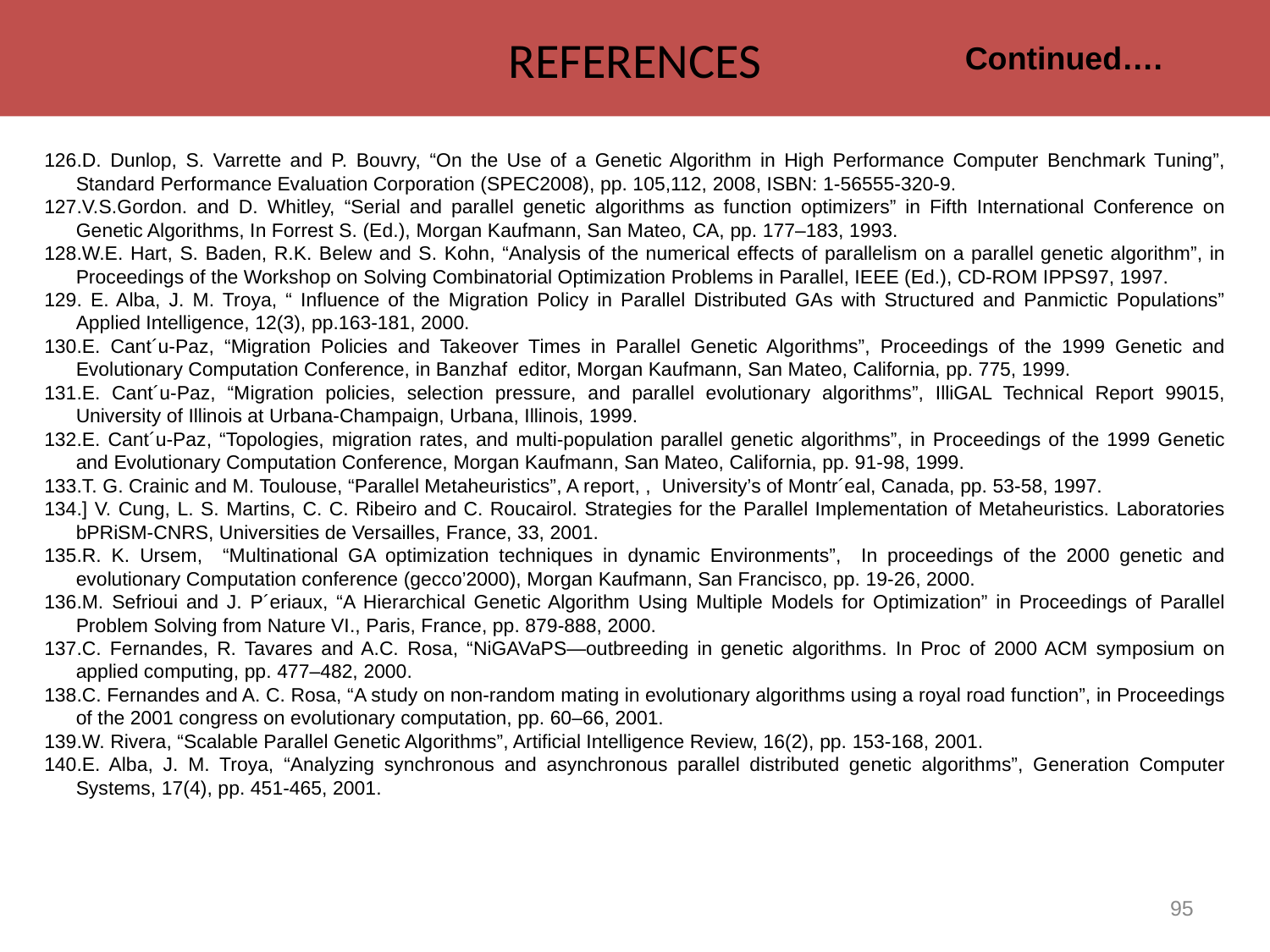

references
Continued….
D. Dunlop, S. Varrette and P. Bouvry, “On the Use of a Genetic Algorithm in High Performance Computer Benchmark Tuning”, Standard Performance Evaluation Corporation (SPEC2008), pp. 105,112, 2008, ISBN: 1-56555-320-9.
V.S.Gordon. and D. Whitley, “Serial and parallel genetic algorithms as function optimizers” in Fifth International Conference on Genetic Algorithms, In Forrest S. (Ed.), Morgan Kaufmann, San Mateo, CA, pp. 177–183, 1993.
W.E. Hart, S. Baden, R.K. Belew and S. Kohn, “Analysis of the numerical effects of parallelism on a parallel genetic algorithm”, in Proceedings of the Workshop on Solving Combinatorial Optimization Problems in Parallel, IEEE (Ed.), CD-ROM IPPS97, 1997.
 E. Alba, J. M. Troya, “ Influence of the Migration Policy in Parallel Distributed GAs with Structured and Panmictic Populations” Applied Intelligence, 12(3), pp.163-181, 2000.
E. Cant´u-Paz, “Migration Policies and Takeover Times in Parallel Genetic Algorithms”, Proceedings of the 1999 Genetic and Evolutionary Computation Conference, in Banzhaf  editor, Morgan Kaufmann, San Mateo, California, pp. 775, 1999.
E. Cant´u-Paz, “Migration policies, selection pressure, and parallel evolutionary algorithms”, IlliGAL Technical Report 99015, University of Illinois at Urbana-Champaign, Urbana, Illinois, 1999.
E. Cant´u-Paz, “Topologies, migration rates, and multi-population parallel genetic algorithms”, in Proceedings of the 1999 Genetic and Evolutionary Computation Conference, Morgan Kaufmann, San Mateo, California, pp. 91-98, 1999.
T. G. Crainic and M. Toulouse, “Parallel Metaheuristics”, A report, ,  University’s of Montr´eal, Canada, pp. 53-58, 1997.
] V. Cung, L. S. Martins, C. C. Ribeiro and C. Roucairol. Strategies for the Parallel Implementation of Metaheuristics. Laboratories bPRiSM-CNRS, Universities de Versailles, France, 33, 2001.
R. K. Ursem,  “Multinational GA optimization techniques in dynamic Environments”,  In proceedings of the 2000 genetic and evolutionary Computation conference (gecco’2000), Morgan Kaufmann, San Francisco, pp. 19-26, 2000.
M. Sefrioui and J. P´eriaux, “A Hierarchical Genetic Algorithm Using Multiple Models for Optimization” in Proceedings of Parallel Problem Solving from Nature VI., Paris, France, pp. 879-888, 2000.
C. Fernandes, R. Tavares and A.C. Rosa, “NiGAVaPS—outbreeding in genetic algorithms. In Proc of 2000 ACM symposium on applied computing, pp. 477–482, 2000.
C. Fernandes and A. C. Rosa, “A study on non-random mating in evolutionary algorithms using a royal road function”, in Proceedings of the 2001 congress on evolutionary computation, pp. 60–66, 2001.
W. Rivera, “Scalable Parallel Genetic Algorithms”, Artificial Intelligence Review, 16(2), pp. 153-168, 2001.
E. Alba, J. M. Troya, “Analyzing synchronous and asynchronous parallel distributed genetic algorithms”, Generation Computer Systems, 17(4), pp. 451-465, 2001.

95